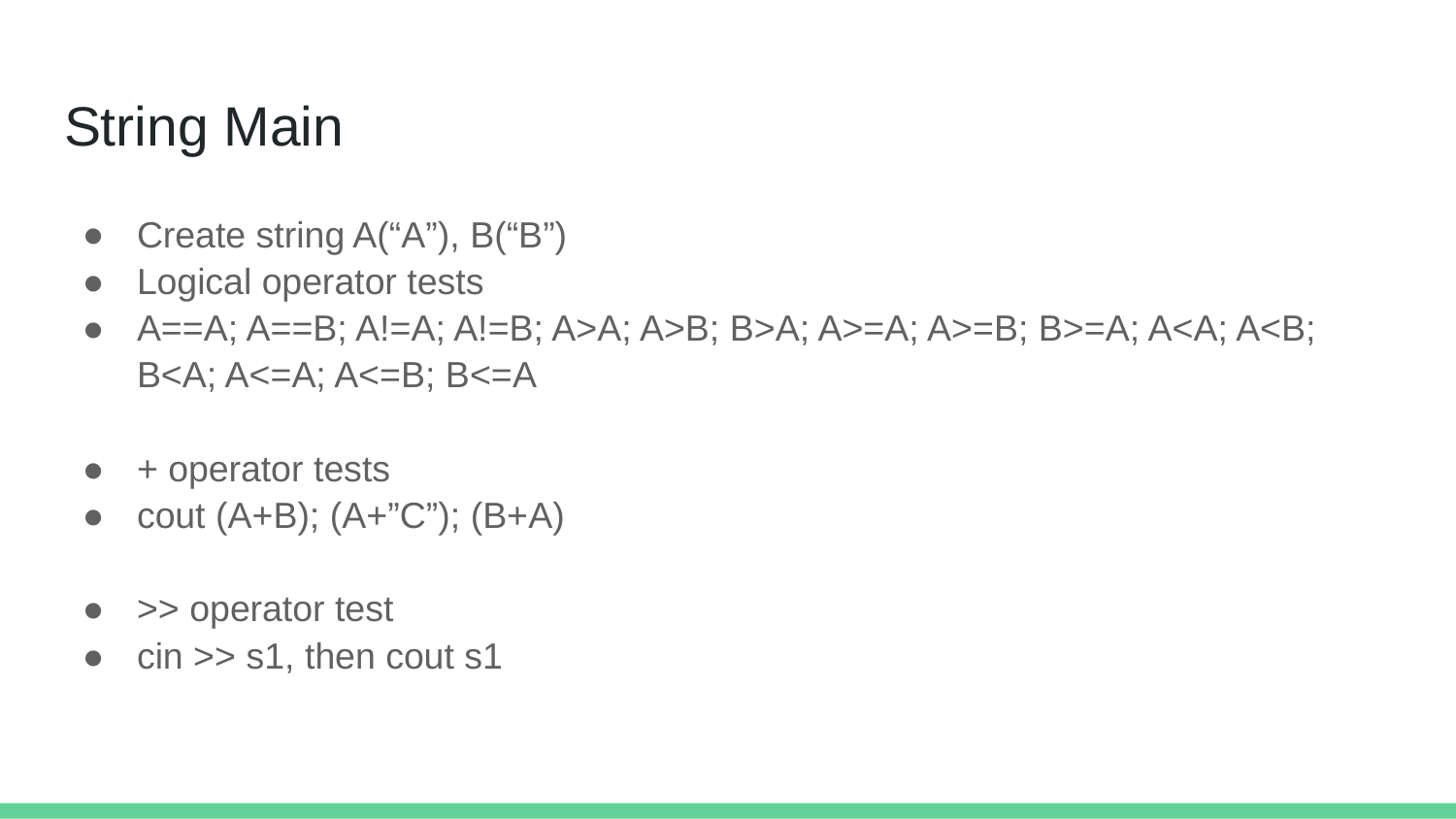

# String Main
Create string A(“A”), B(“B”)
Logical operator tests
A==A; A==B; A!=A; A!=B; A>A; A>B; B>A; A>=A; A>=B; B>=A; A<A; A<B; B<A; A<=A; A<=B; B<=A

+ operator tests
cout (A+B); (A+”C”); (B+A)

>> operator test
cin >> s1, then cout s1